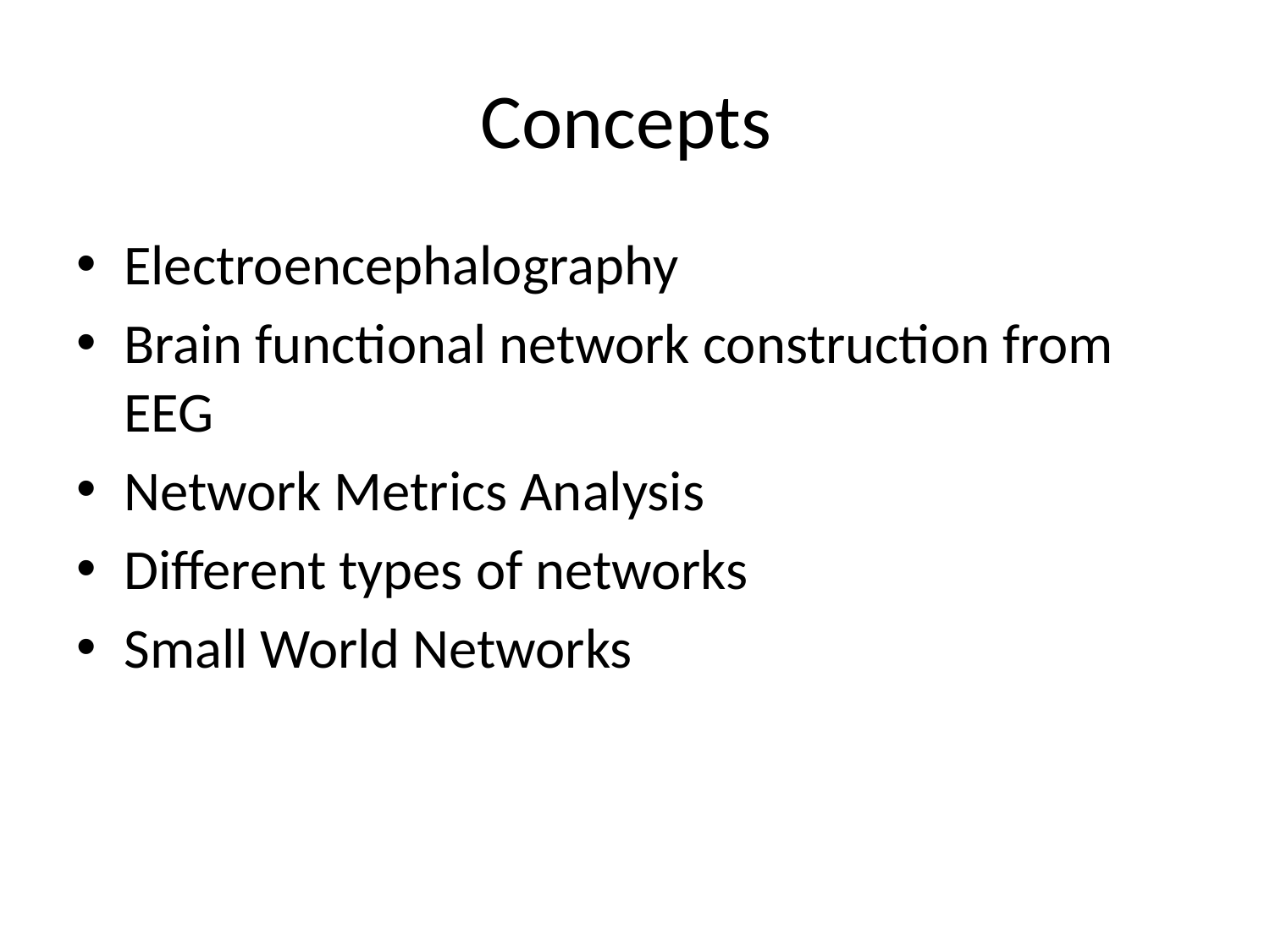

# Concepts
Electroencephalography
Brain functional network construction from EEG
Network Metrics Analysis
Different types of networks
Small World Networks